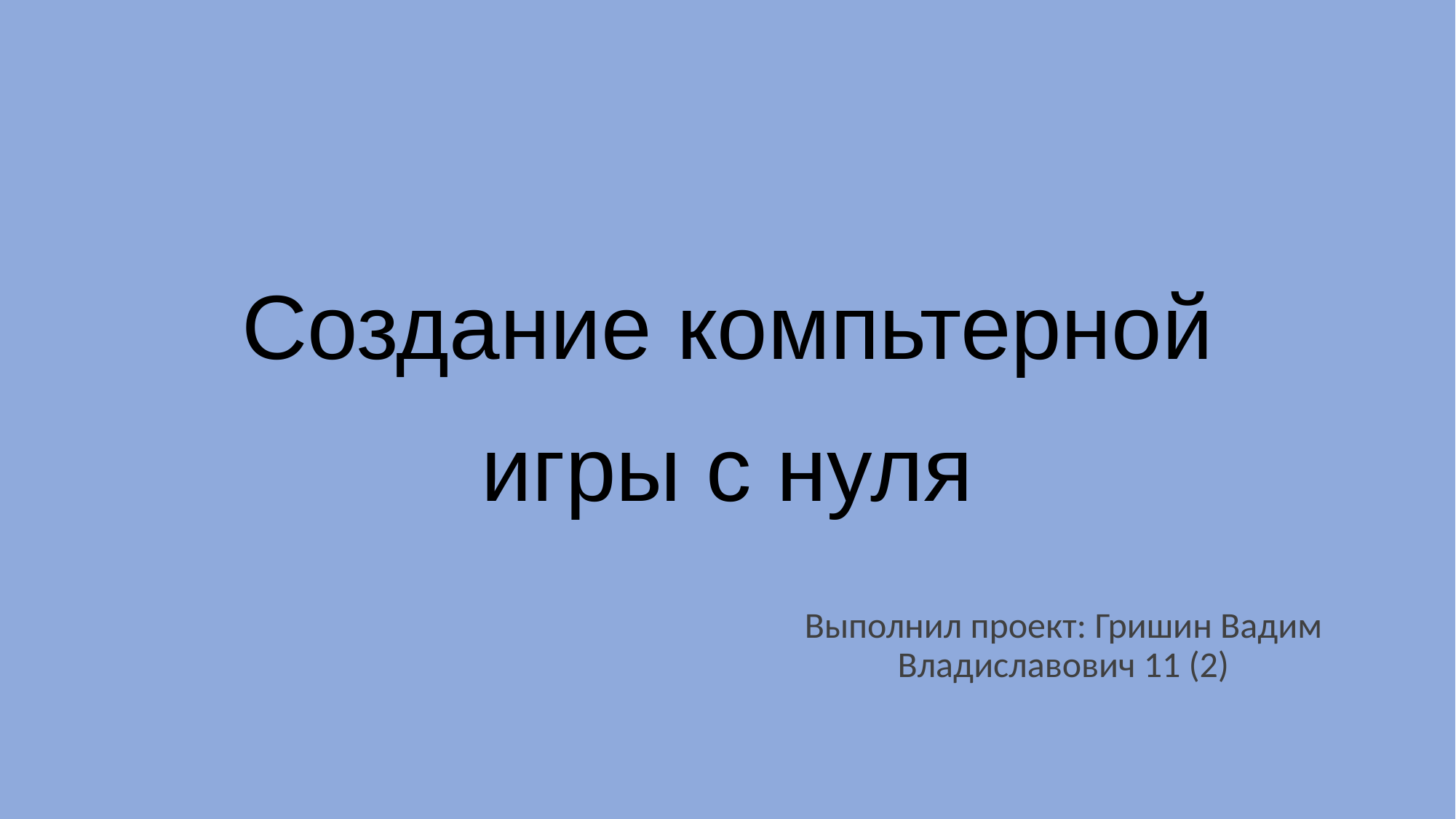

# Создание компьтерной игры с нуля
Выполнил проект: Гришин Вадим Владиславович 11 (2)